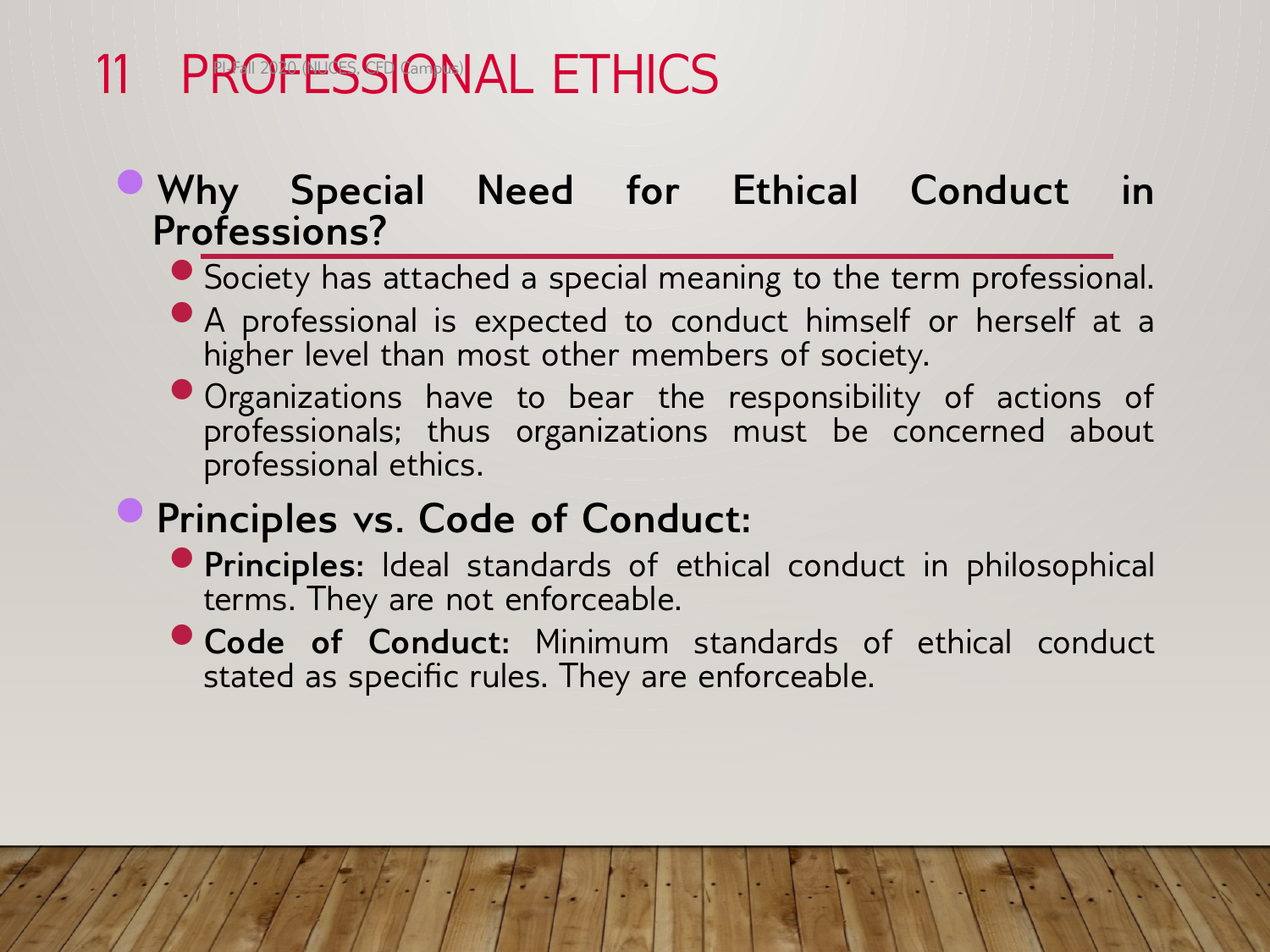

# 11   Professional Ethics
PI-Fall 2020 (NUCES, CFD Campus)
Why Special Need for Ethical Conduct in Professions?
Society has attached a special meaning to the term professional.
A professional is expected to conduct himself or herself at a higher level than most other members of society.
Organizations have to bear the responsibility of actions of professionals; thus organizations must be concerned about professional ethics.
Principles vs. Code of Conduct:
Principles: Ideal standards of ethical conduct in philosophical terms. They are not enforceable.
Code of Conduct: Minimum standards of ethical conduct stated as specific rules. They are enforceable.